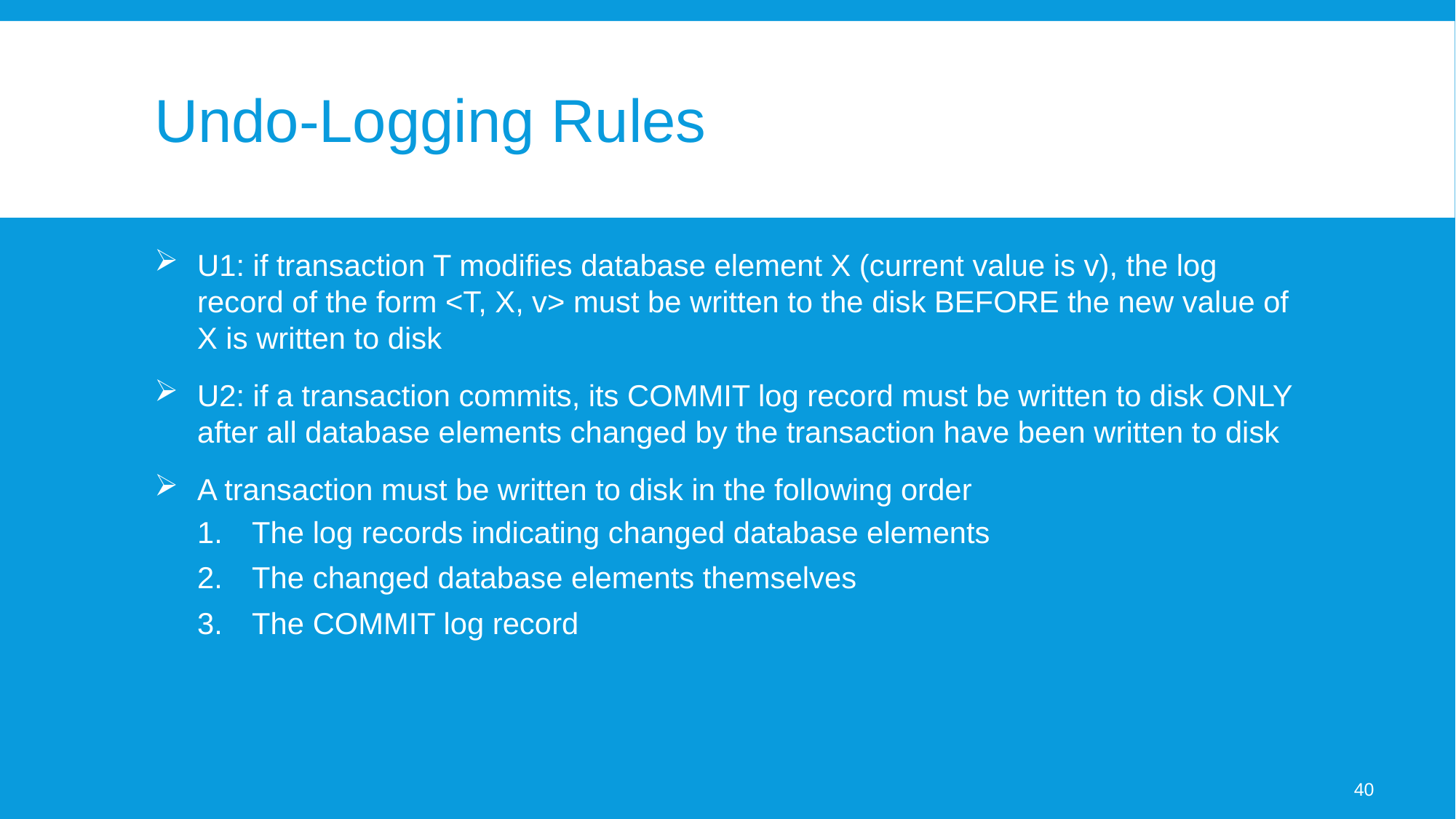

# Undo-Logging Rules
U1: if transaction T modifies database element X (current value is v), the log record of the form <T, X, v> must be written to the disk BEFORE the new value of X is written to disk
U2: if a transaction commits, its COMMIT log record must be written to disk ONLY after all database elements changed by the transaction have been written to disk
A transaction must be written to disk in the following order
The log records indicating changed database elements
The changed database elements themselves
The COMMIT log record

40